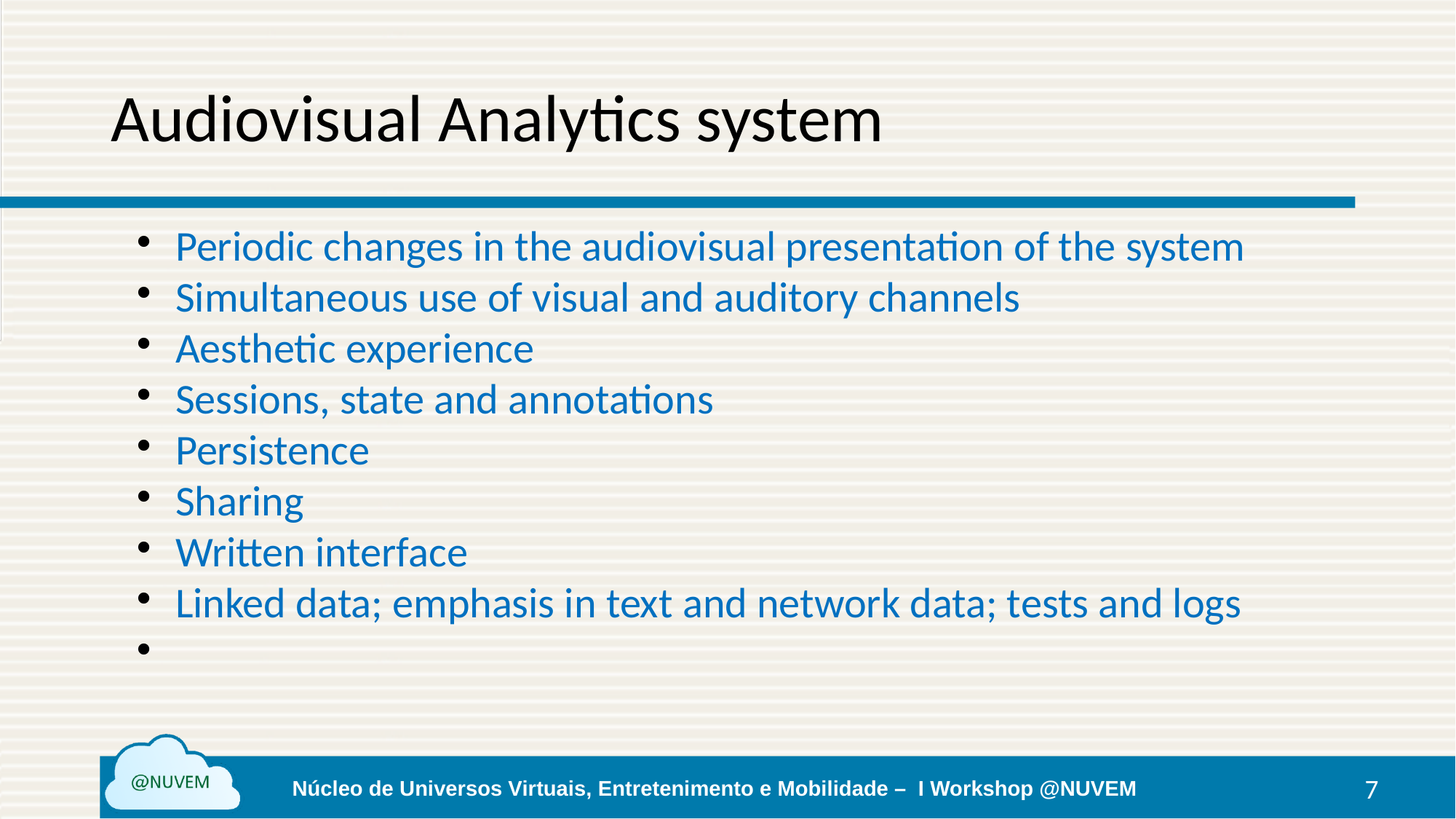

Audiovisual Analytics system
Periodic changes in the audiovisual presentation of the system
Simultaneous use of visual and auditory channels
Aesthetic experience
Sessions, state and annotations
Persistence
Sharing
Written interface
Linked data; emphasis in text and network data; tests and logs

7